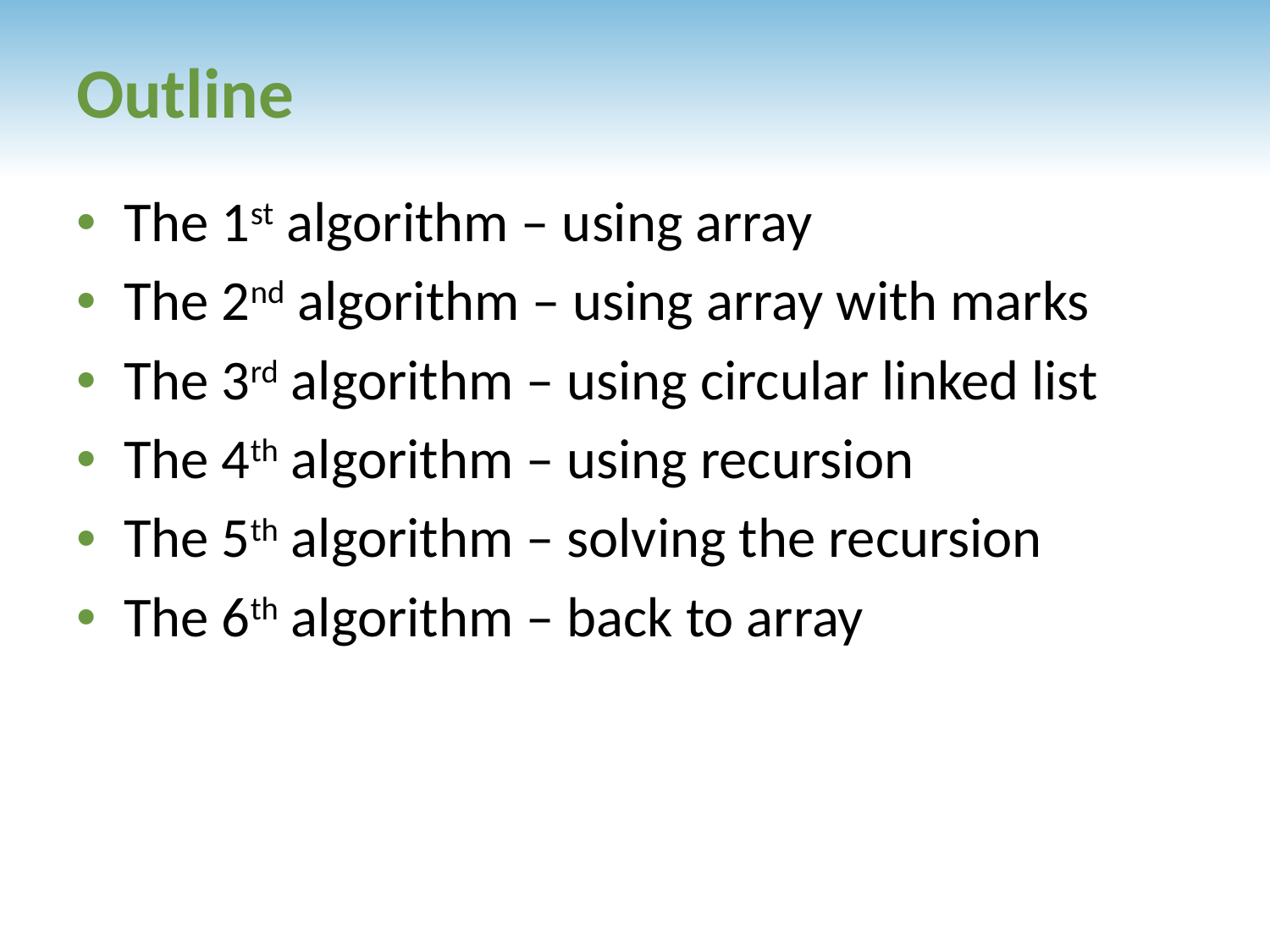

# Outline
The 1st algorithm – using array
The 2nd algorithm – using array with marks
The 3rd algorithm – using circular linked list
The 4th algorithm – using recursion
The 5th algorithm – solving the recursion
The 6th algorithm – back to array